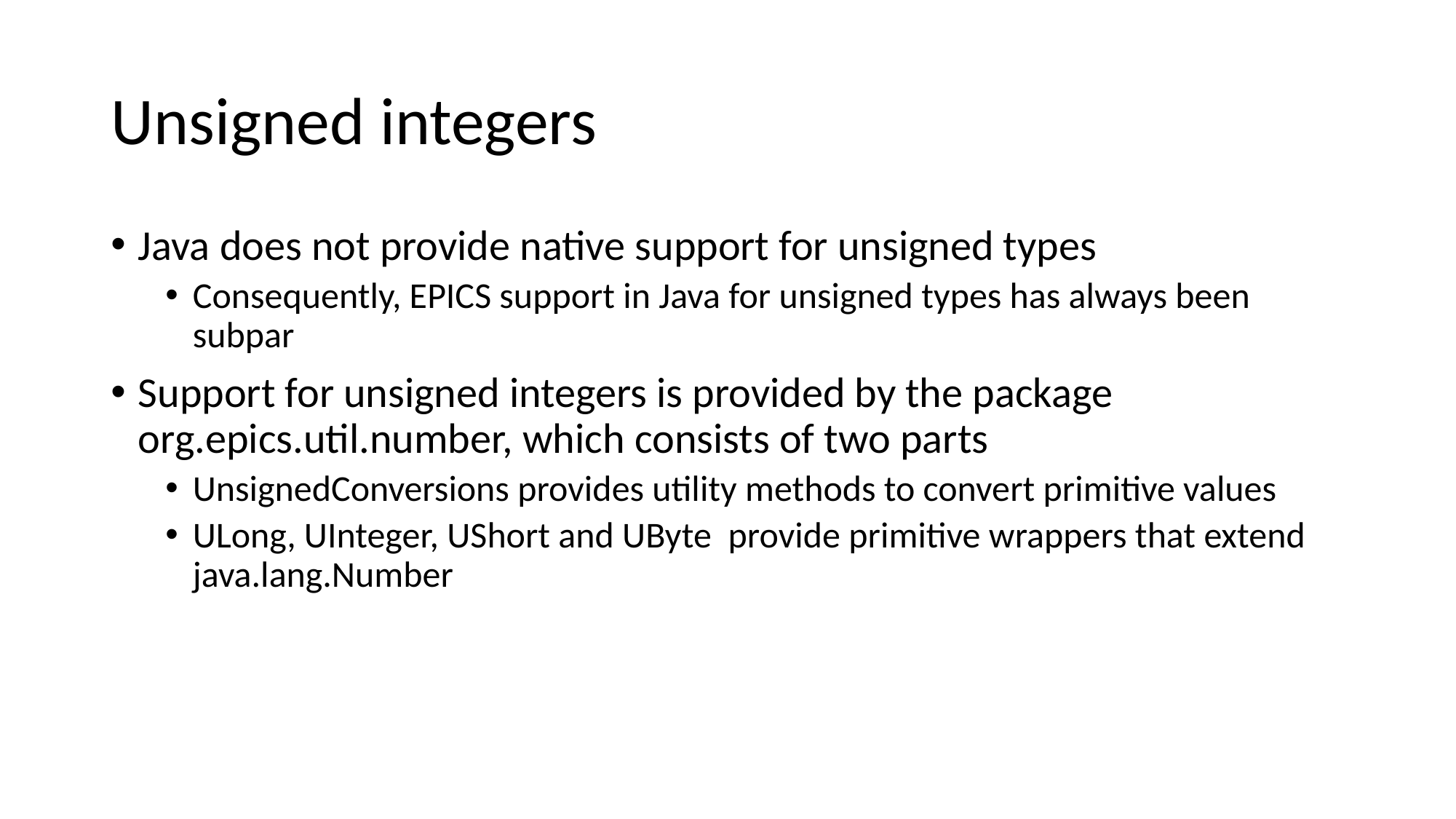

# Unsigned integers
Java does not provide native support for unsigned types
Consequently, EPICS support in Java for unsigned types has always been subpar
Support for unsigned integers is provided by the package org.epics.util.number, which consists of two parts
UnsignedConversions provides utility methods to convert primitive values
ULong, UInteger, UShort and UByte  provide primitive wrappers that extend java.lang.Number